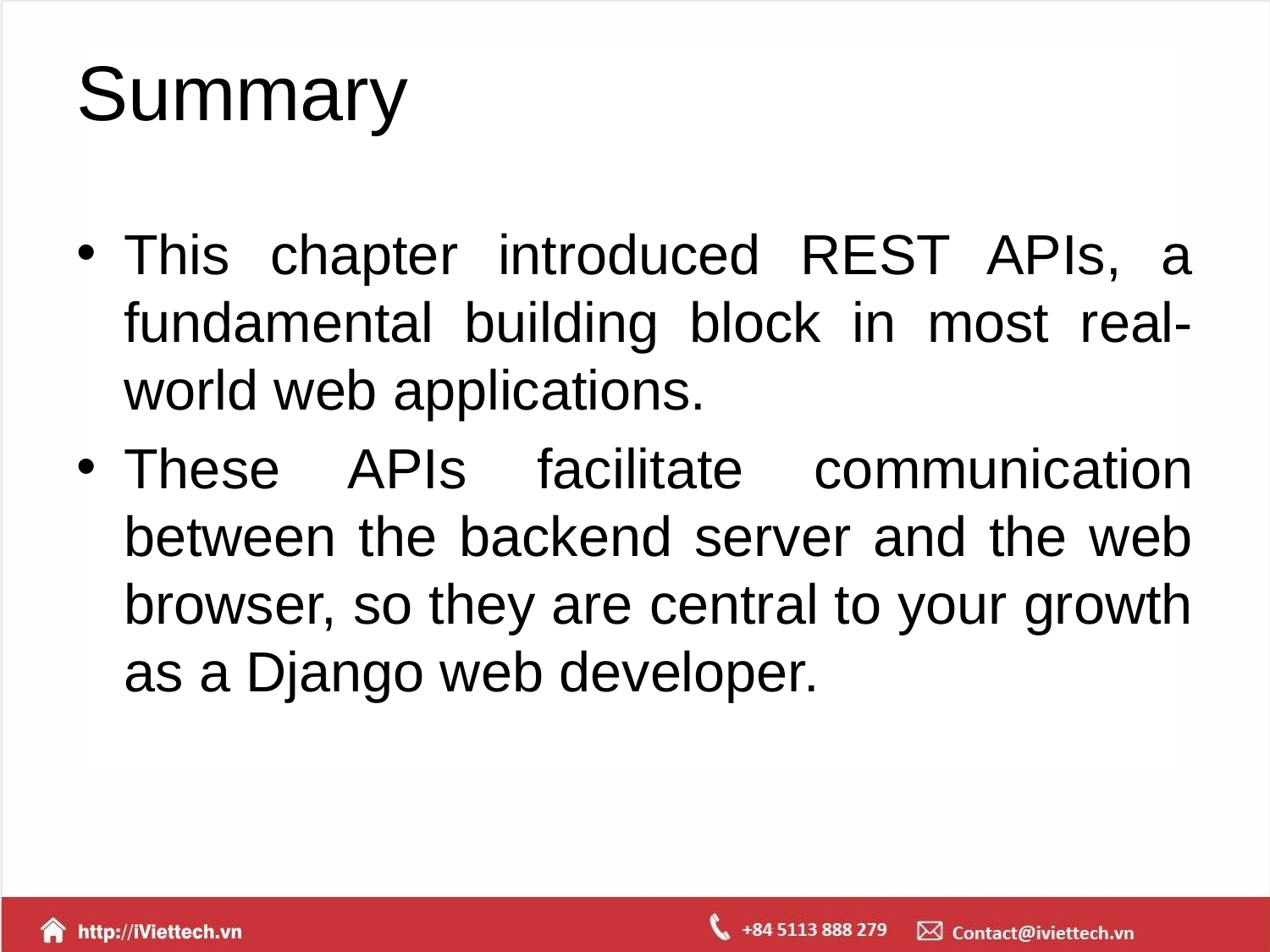

# Summary
This chapter introduced REST APIs, a fundamental building block in most real-world web applications.
These APIs facilitate communication between the backend server and the web browser, so they are central to your growth as a Django web developer.